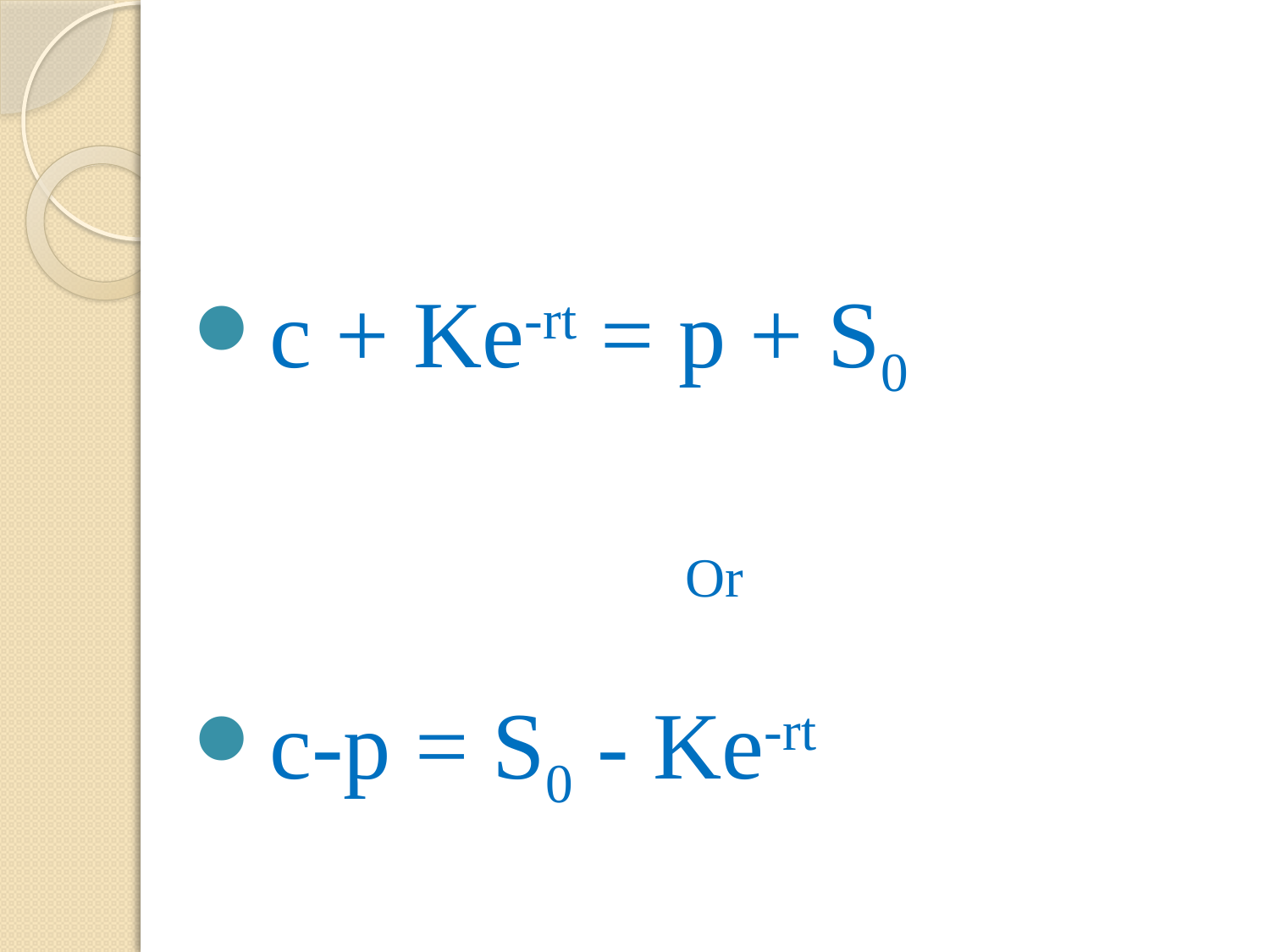

#
c + Ke-rt = p + S0
Or
c-p = S0 - Ke-rt